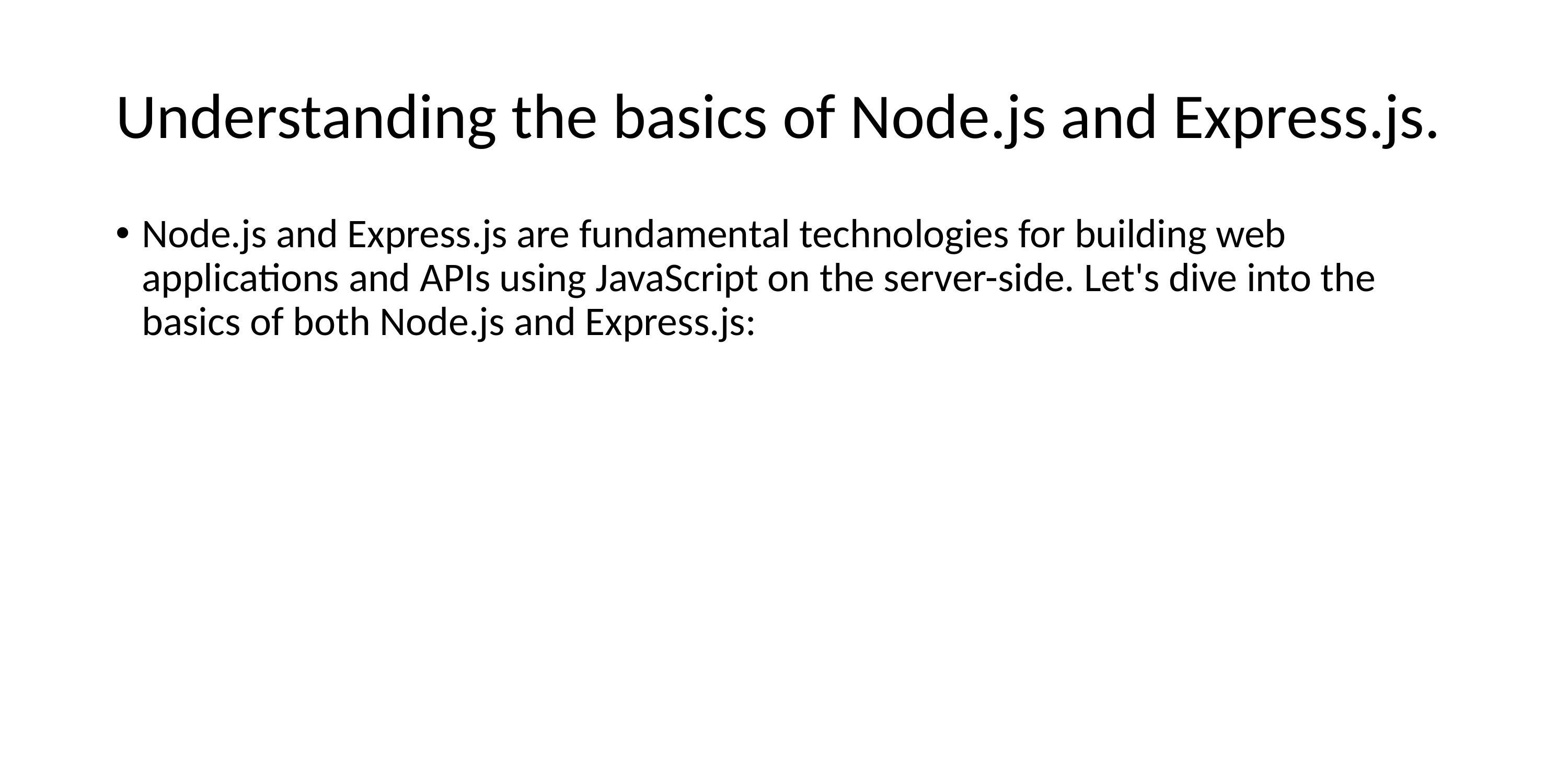

# Understanding the basics of Node.js and Express.js.
Node.js and Express.js are fundamental technologies for building web applications and APIs using JavaScript on the server-side. Let's dive into the basics of both Node.js and Express.js: